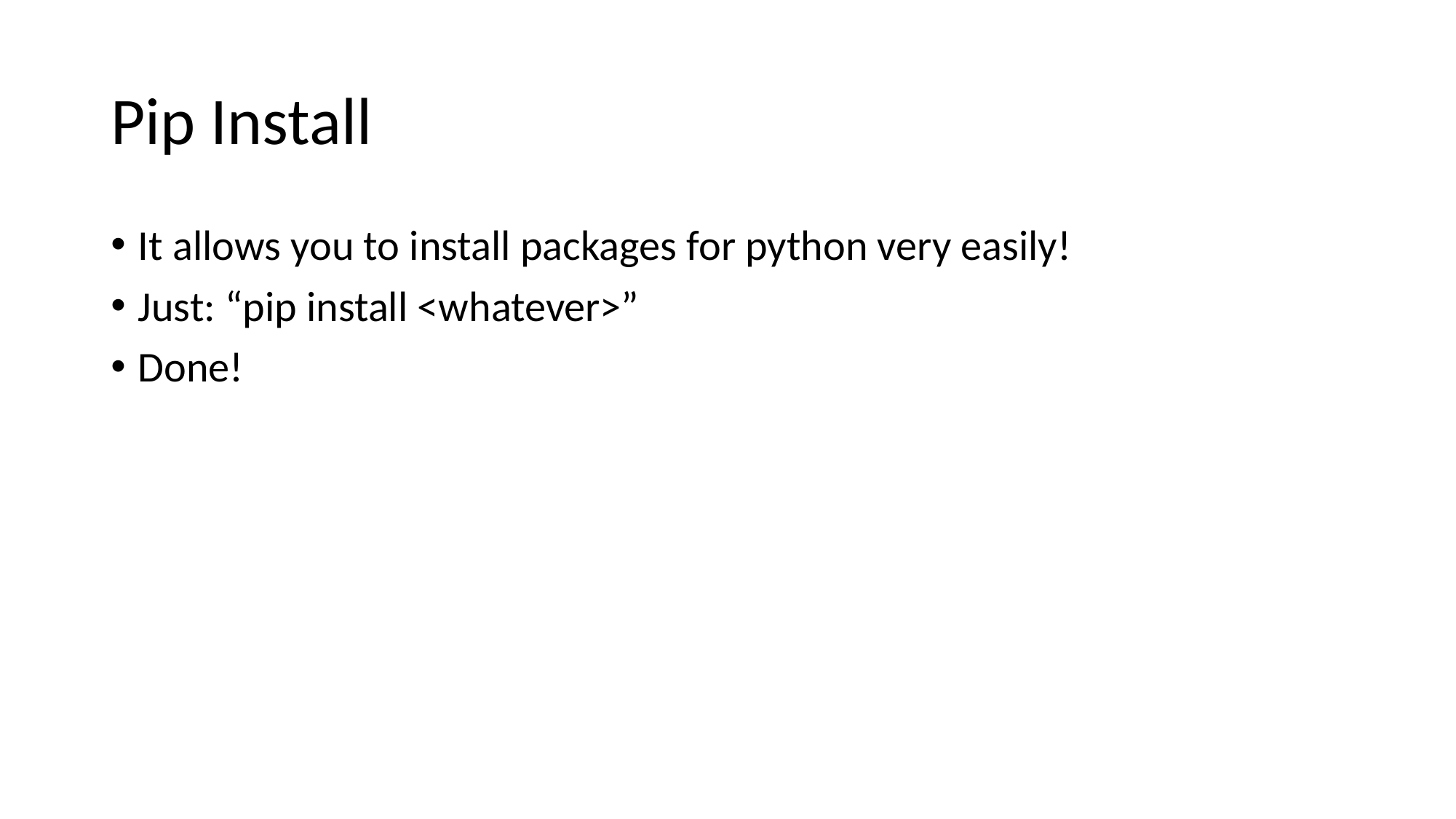

# Pip Install
It allows you to install packages for python very easily!
Just: “pip install <whatever>”
Done!